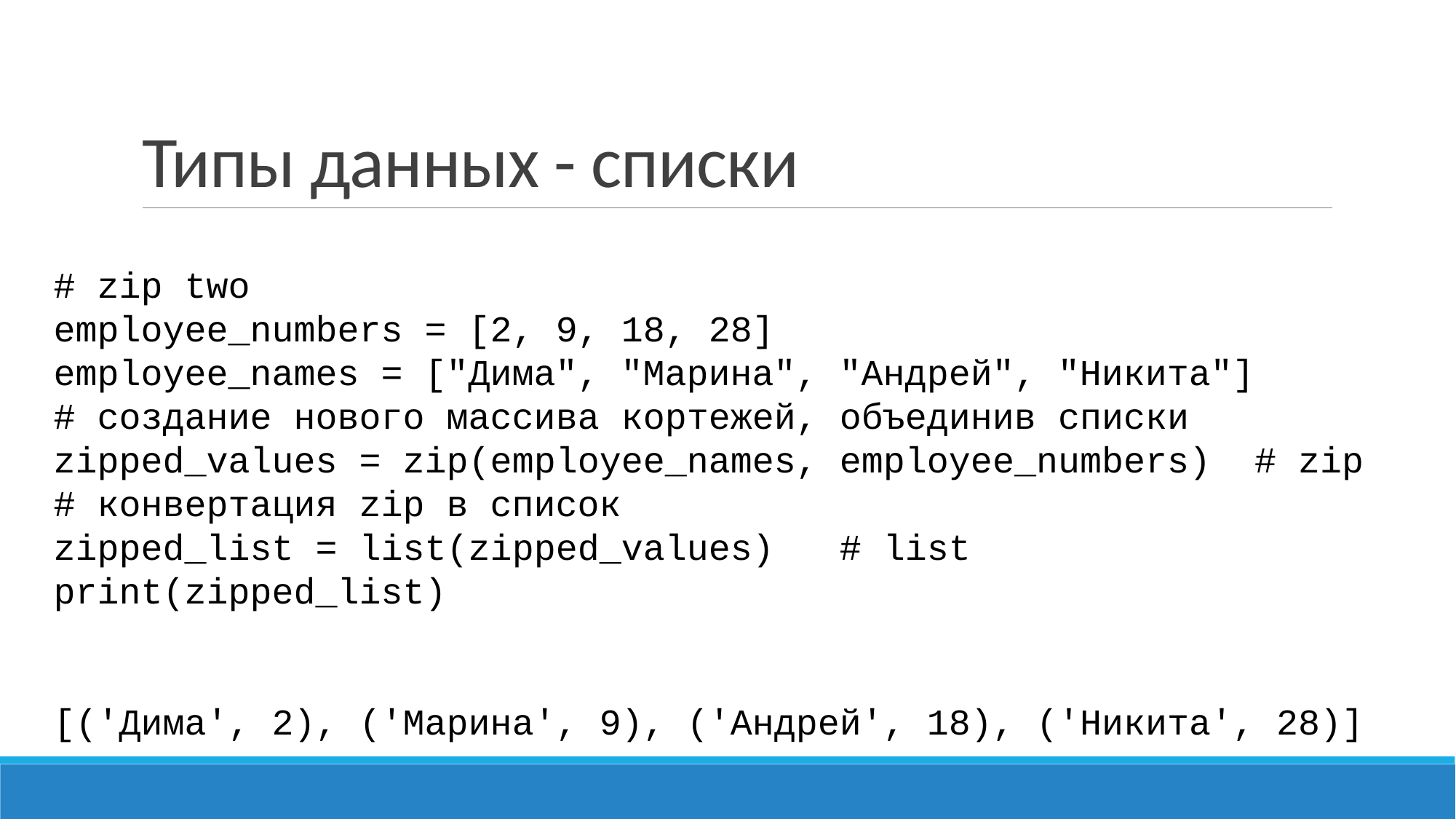

# Типы данных - списки
# zip two
employee_numbers = [2, 9, 18, 28]
employee_names = ["Дима", "Марина", "Андрей", "Никита"]
# создание нового массива кортежей, объединив списки
zipped_values = zip(employee_names, employee_numbers)  # zip
# конвертация zip в список
zipped_list = list(zipped_values)   # list
print(zipped_list)

[('Дима', 2), ('Марина', 9), ('Андрей', 18), ('Никита', 28)]